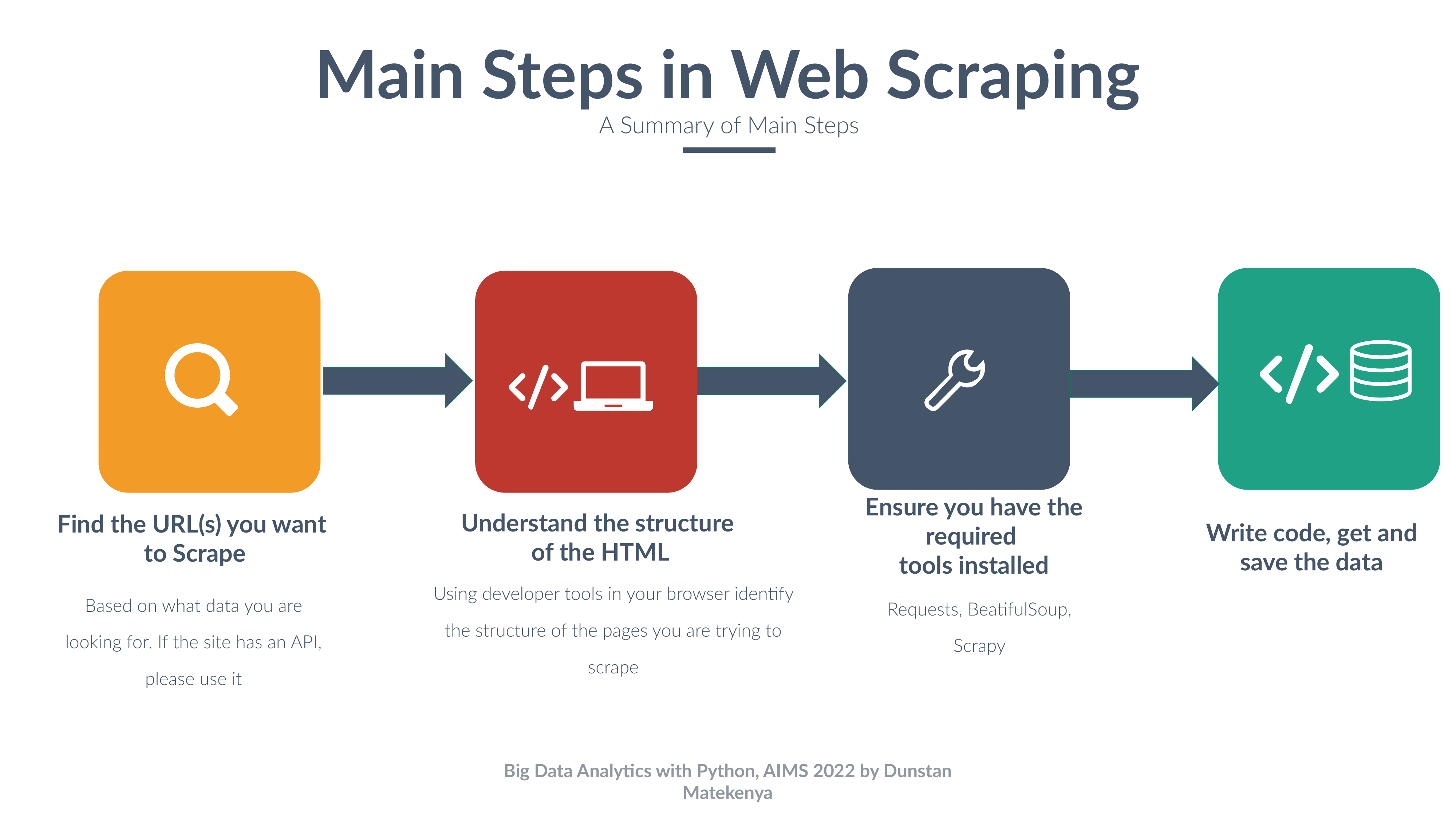

Main Steps in Web Scraping
A Summary of Main Steps

Ensure you have the required
tools installed
Understand the structure
of the HTML
Find the URL(s) you want
to Scrape
Write code, get and save the data
Using developer tools in your browser identify the structure of the pages you are trying to scrape
Based on what data you are looking for. If the site has an API, please use it
Requests, BeatifulSoup, Scrapy
Big Data Analytics with Python, AIMS 2022 by Dunstan Matekenya